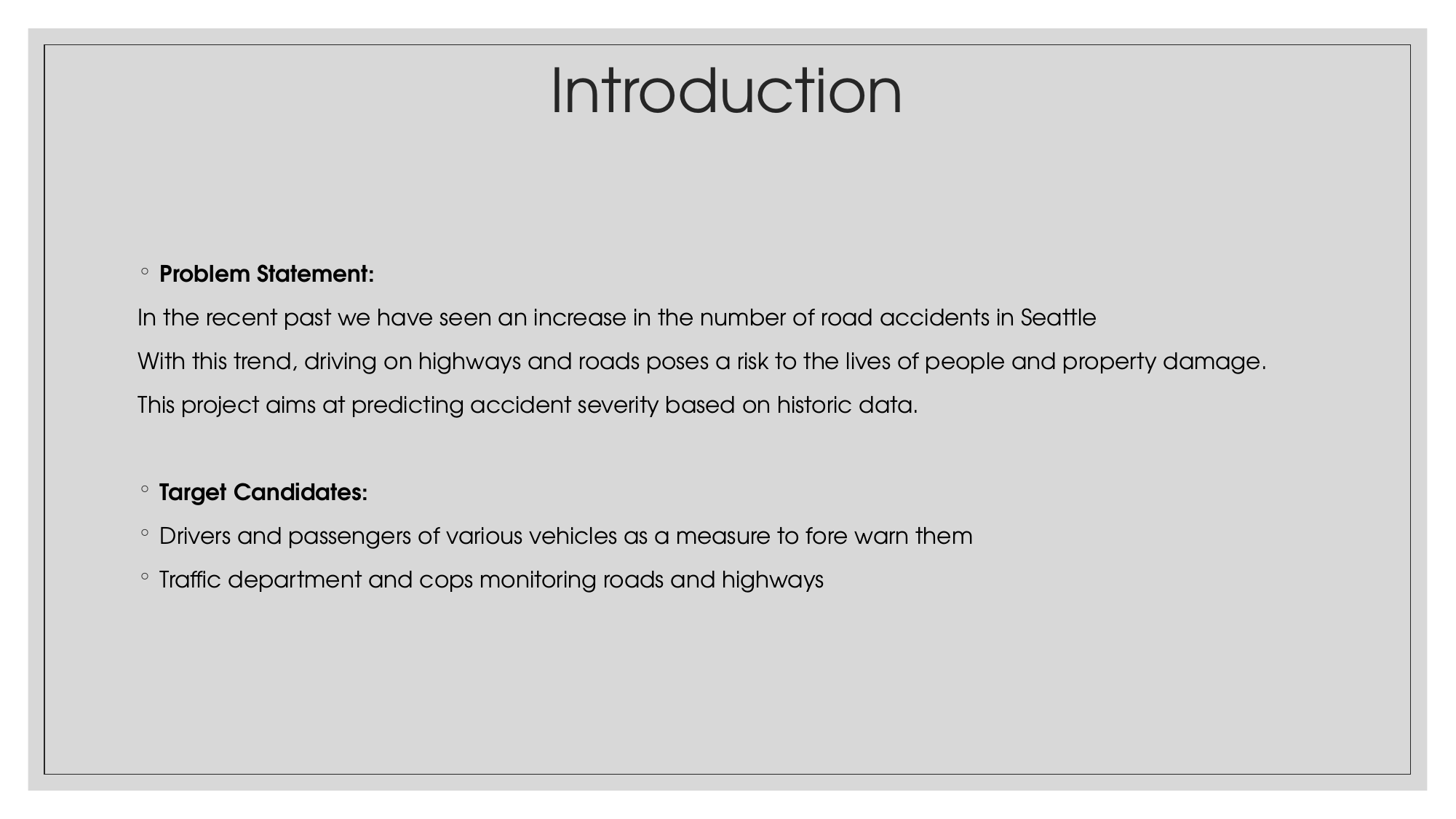

# Introduction
Problem Statement:
In the recent past we have seen an increase in the number of road accidents in Seattle
With this trend, driving on highways and roads poses a risk to the lives of people and property damage.
This project aims at predicting accident severity based on historic data.

Target Candidates:
Drivers and passengers of various vehicles as a measure to fore warn them
Traffic department and cops monitoring roads and highways